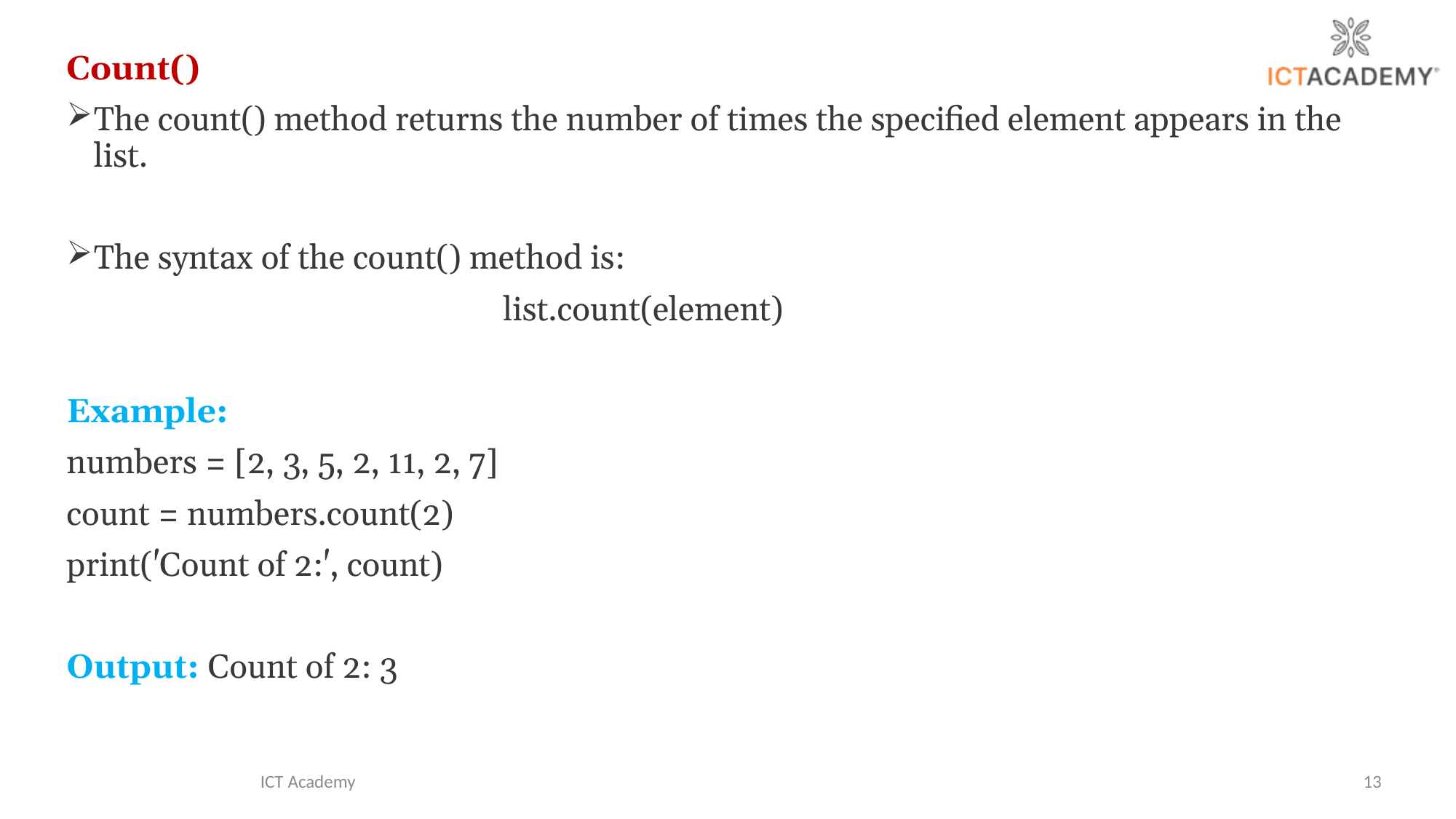

Count()
The count() method returns the number of times the specified element appears in the list.

The syntax of the count() method is:
				list.count(element)

Example:
numbers = [2, 3, 5, 2, 11, 2, 7]
count = numbers.count(2)
print('Count of 2:', count)

Output: Count of 2: 3
ICT Academy
13